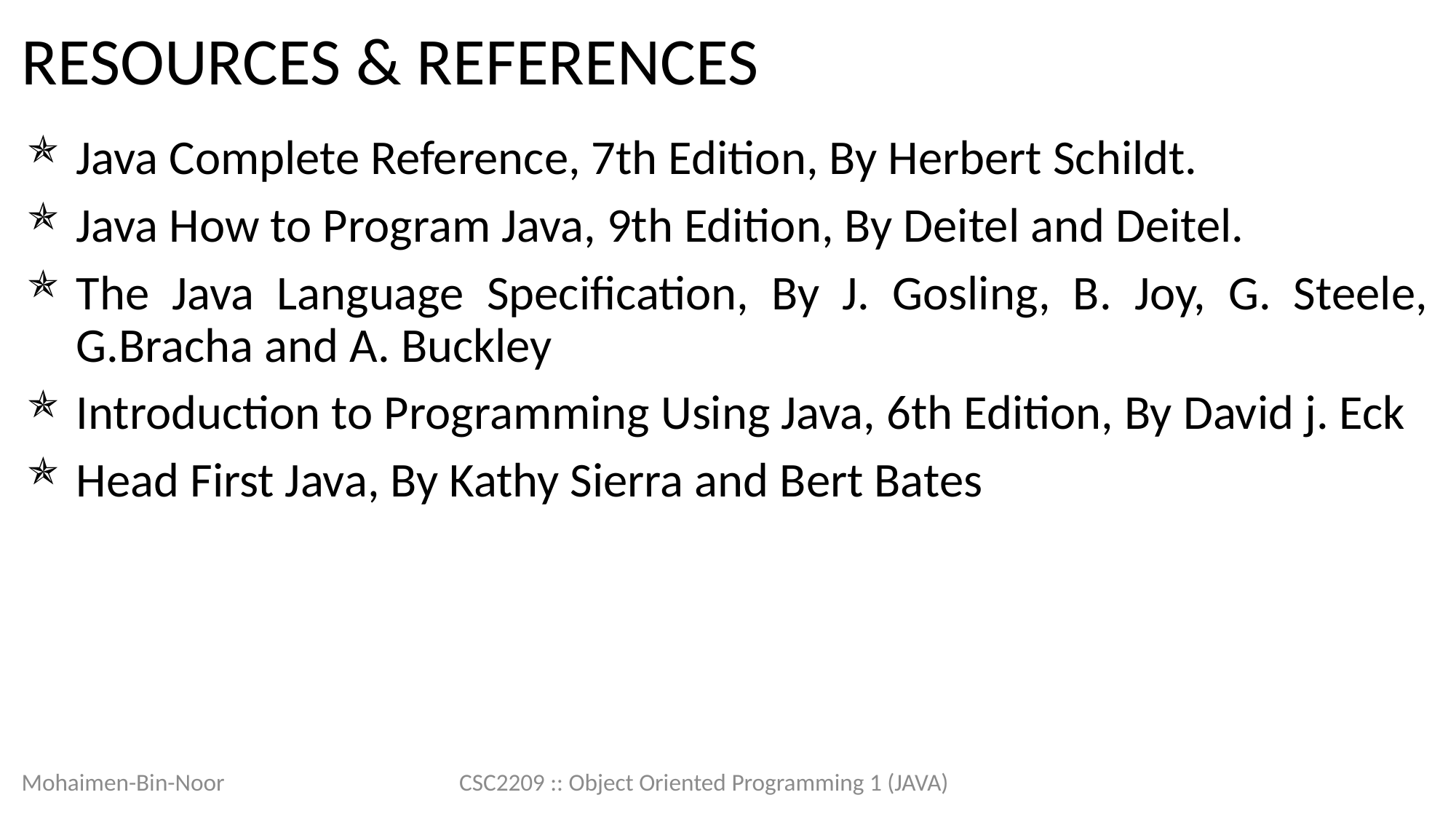

# Resources & References
Java Complete Reference, 7th Edition, By Herbert Schildt.
Java How to Program Java, 9th Edition, By Deitel and Deitel.
The Java Language Specification, By J. Gosling, B. Joy, G. Steele, G.Bracha and A. Buckley
Introduction to Programming Using Java, 6th Edition, By David j. Eck
Head First Java, By Kathy Sierra and Bert Bates
Mohaimen-Bin-Noor
CSC2209 :: Object Oriented Programming 1 (JAVA)